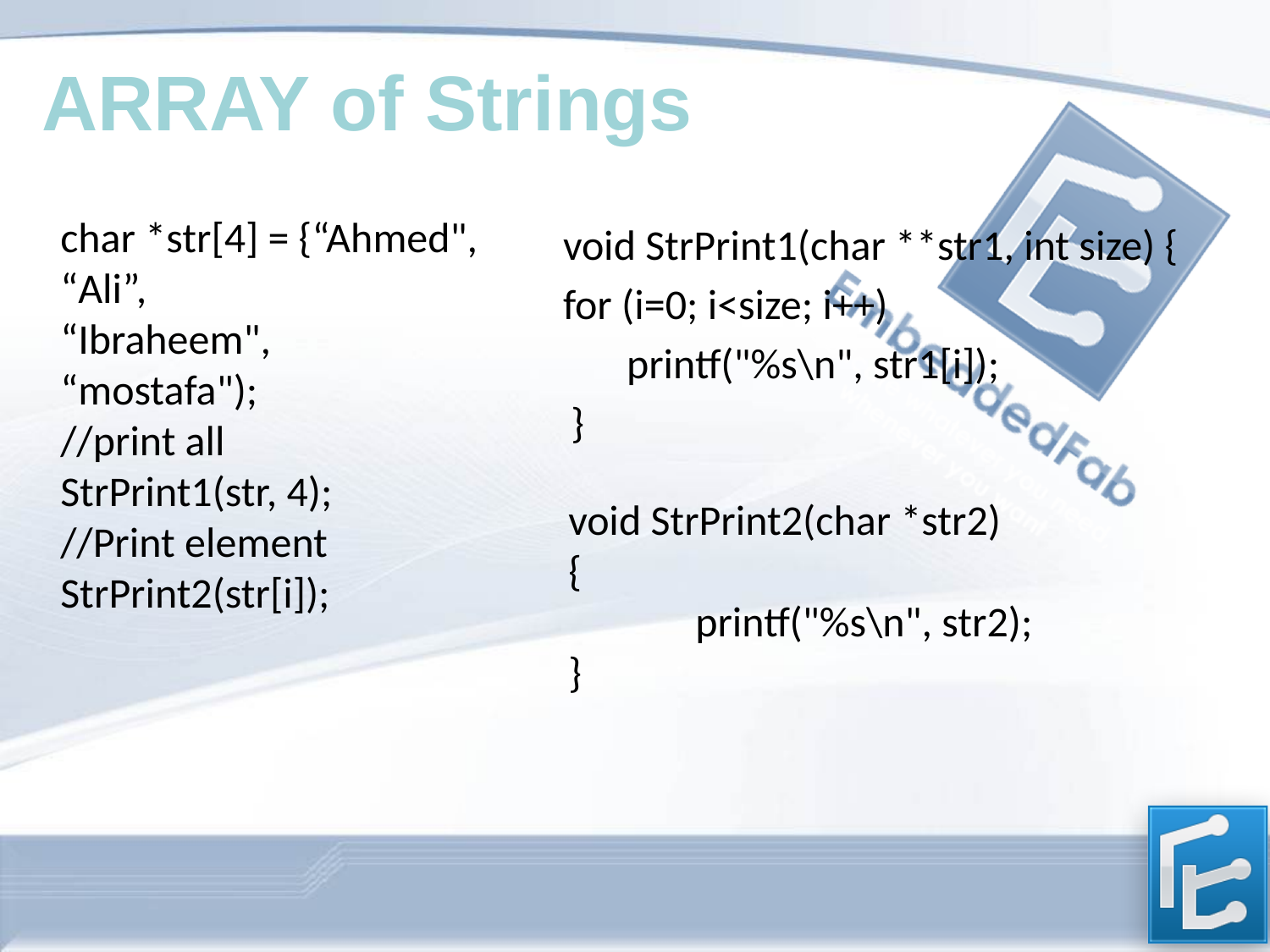

ARRAY of Strings
char *str[4] = {“Ahmed",
“Ali”,
“Ibraheem",
“mostafa");
//print all
StrPrint1(str, 4);
//Print element
StrPrint2(str[i]);

void StrPrint1(char **str1, int size) {
for (i=0; i<size; i++)
printf("%s\n", str1[i]);
}
void StrPrint2(char *str2)
{
	printf("%s\n", str2);
}